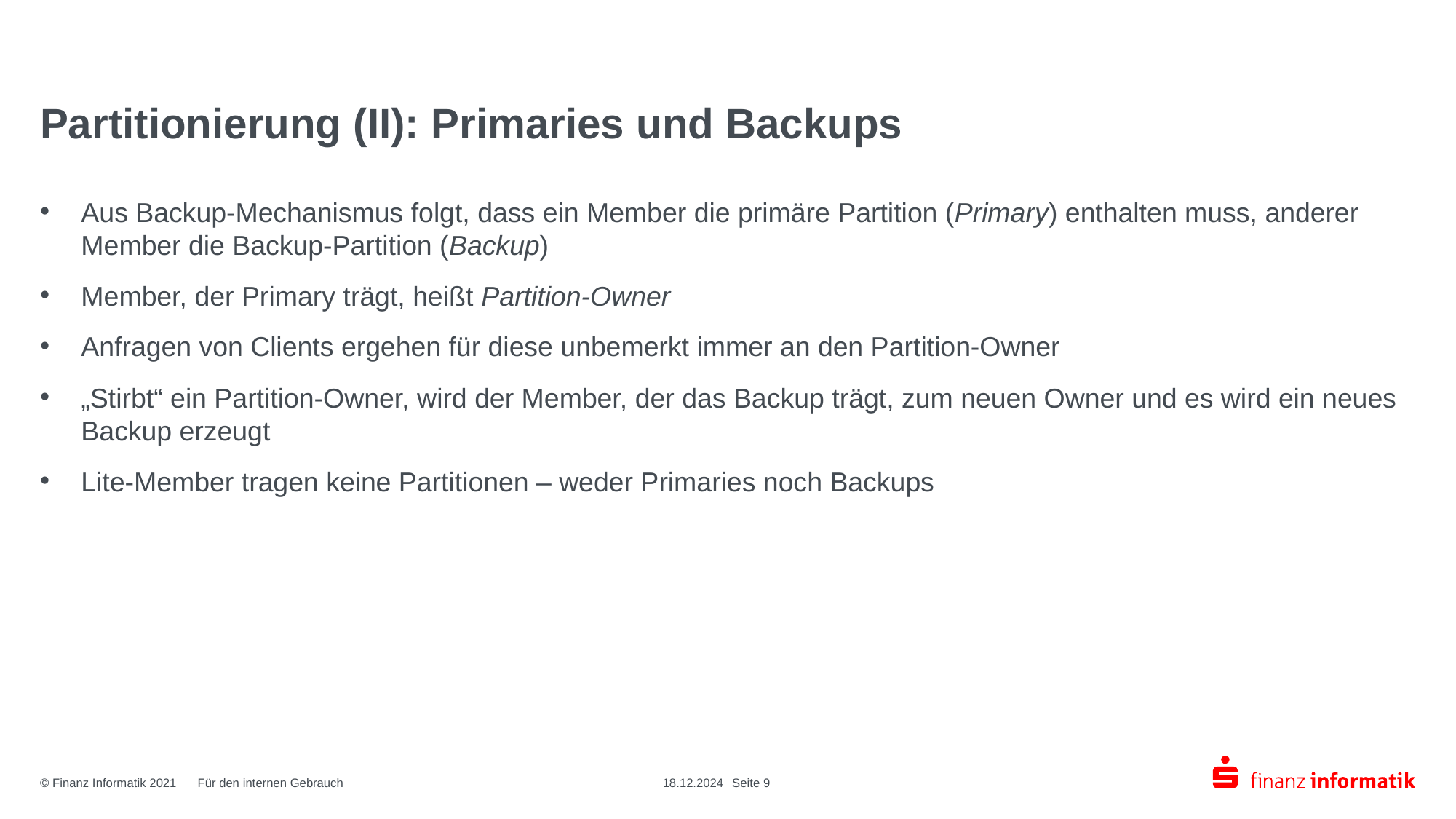

# Partitionierung (II): Primaries und Backups
Aus Backup-Mechanismus folgt, dass ein Member die primäre Partition (Primary) enthalten muss, anderer Member die Backup-Partition (Backup)
Member, der Primary trägt, heißt Partition-Owner
Anfragen von Clients ergehen für diese unbemerkt immer an den Partition-Owner
„Stirbt“ ein Partition-Owner, wird der Member, der das Backup trägt, zum neuen Owner und es wird ein neues Backup erzeugt
Lite-Member tragen keine Partitionen – weder Primaries noch Backups

18.12.2024
Seite 9